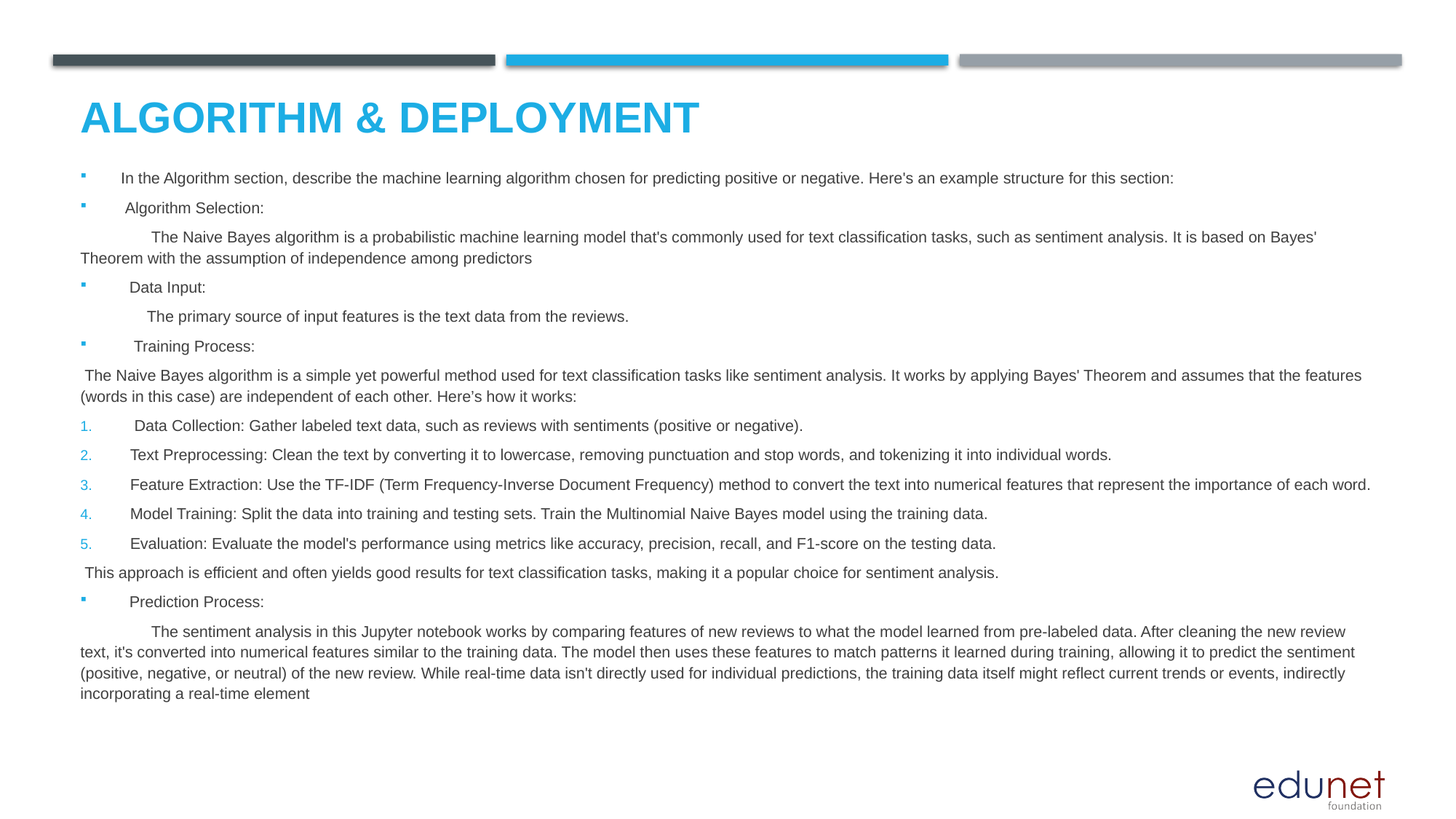

# Algorithm & Deployment
In the Algorithm section, describe the machine learning algorithm chosen for predicting positive or negative. Here's an example structure for this section:
 Algorithm Selection:
 		 The Naive Bayes algorithm is a probabilistic machine learning model that's commonly used for text classification tasks, such as sentiment analysis. It is based on Bayes' Theorem with the assumption of independence among predictors
  Data Input:
		The primary source of input features is the text data from the reviews.
   Training Process:
 The Naive Bayes algorithm is a simple yet powerful method used for text classification tasks like sentiment analysis. It works by applying Bayes' Theorem and assumes that the features (words in this case) are independent of each other. Here’s how it works:
  Data Collection: Gather labeled text data, such as reviews with sentiments (positive or negative).
 Text Preprocessing: Clean the text by converting it to lowercase, removing punctuation and stop words, and tokenizing it into individual words.
 Feature Extraction: Use the TF-IDF (Term Frequency-Inverse Document Frequency) method to convert the text into numerical features that represent the importance of each word.
 Model Training: Split the data into training and testing sets. Train the Multinomial Naive Bayes model using the training data.
 Evaluation: Evaluate the model's performance using metrics like accuracy, precision, recall, and F1-score on the testing data.
 This approach is efficient and often yields good results for text classification tasks, making it a popular choice for sentiment analysis.
  Prediction Process:
	 The sentiment analysis in this Jupyter notebook works by comparing features of new reviews to what the model learned from pre-labeled data. After cleaning the new review text, it's converted into numerical features similar to the training data. The model then uses these features to match patterns it learned during training, allowing it to predict the sentiment (positive, negative, or neutral) of the new review. While real-time data isn't directly used for individual predictions, the training data itself might reflect current trends or events, indirectly incorporating a real-time element